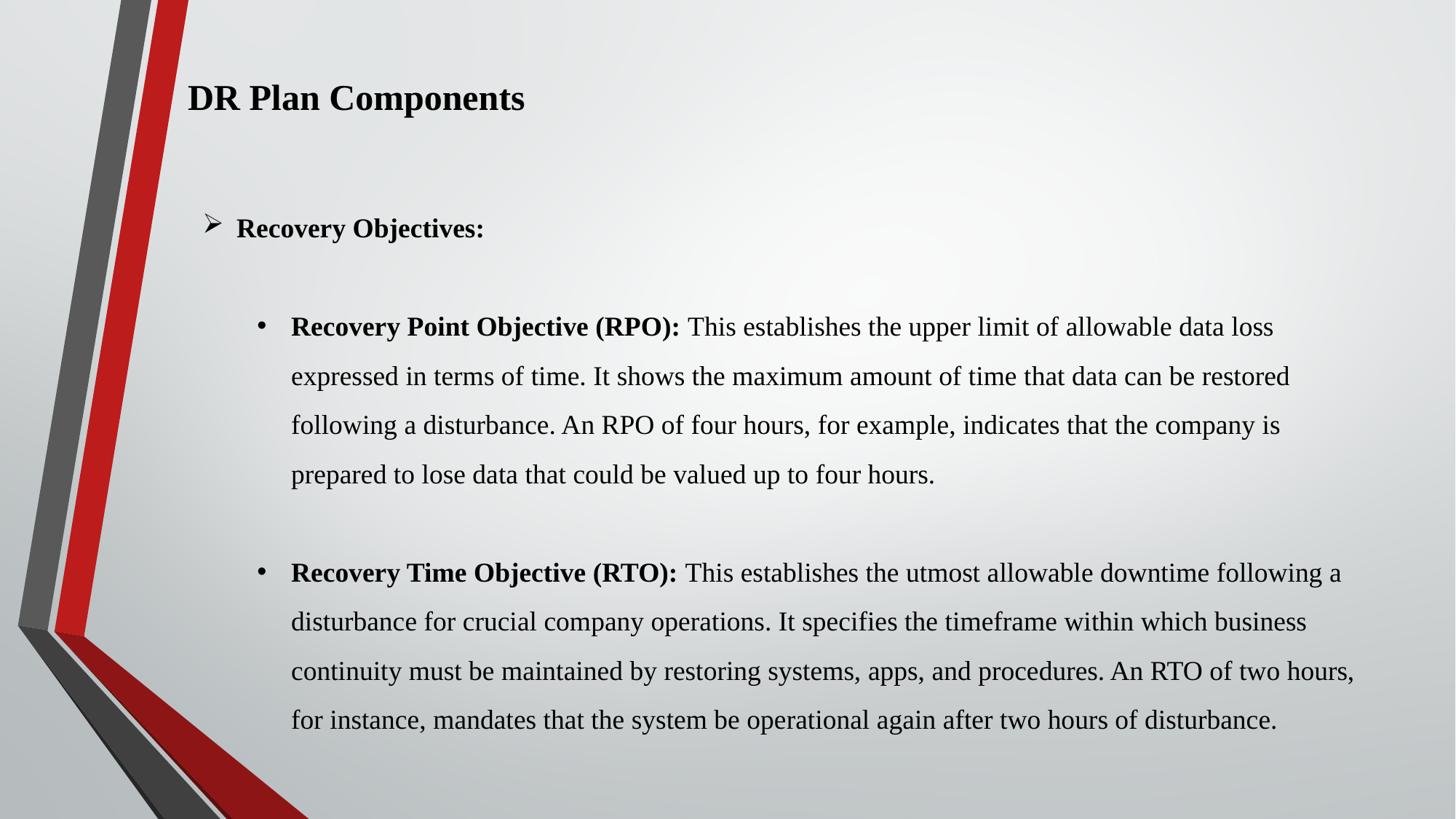

DR Plan Components
Recovery Objectives:

Recovery Point Objective (RPO): This establishes the upper limit of allowable data loss expressed in terms of time. It shows the maximum amount of time that data can be restored following a disturbance. An RPO of four hours, for example, indicates that the company is prepared to lose data that could be valued up to four hours.

Recovery Time Objective (RTO): This establishes the utmost allowable downtime following a disturbance for crucial company operations. It specifies the timeframe within which business continuity must be maintained by restoring systems, apps, and procedures. An RTO of two hours, for instance, mandates that the system be operational again after two hours of disturbance.